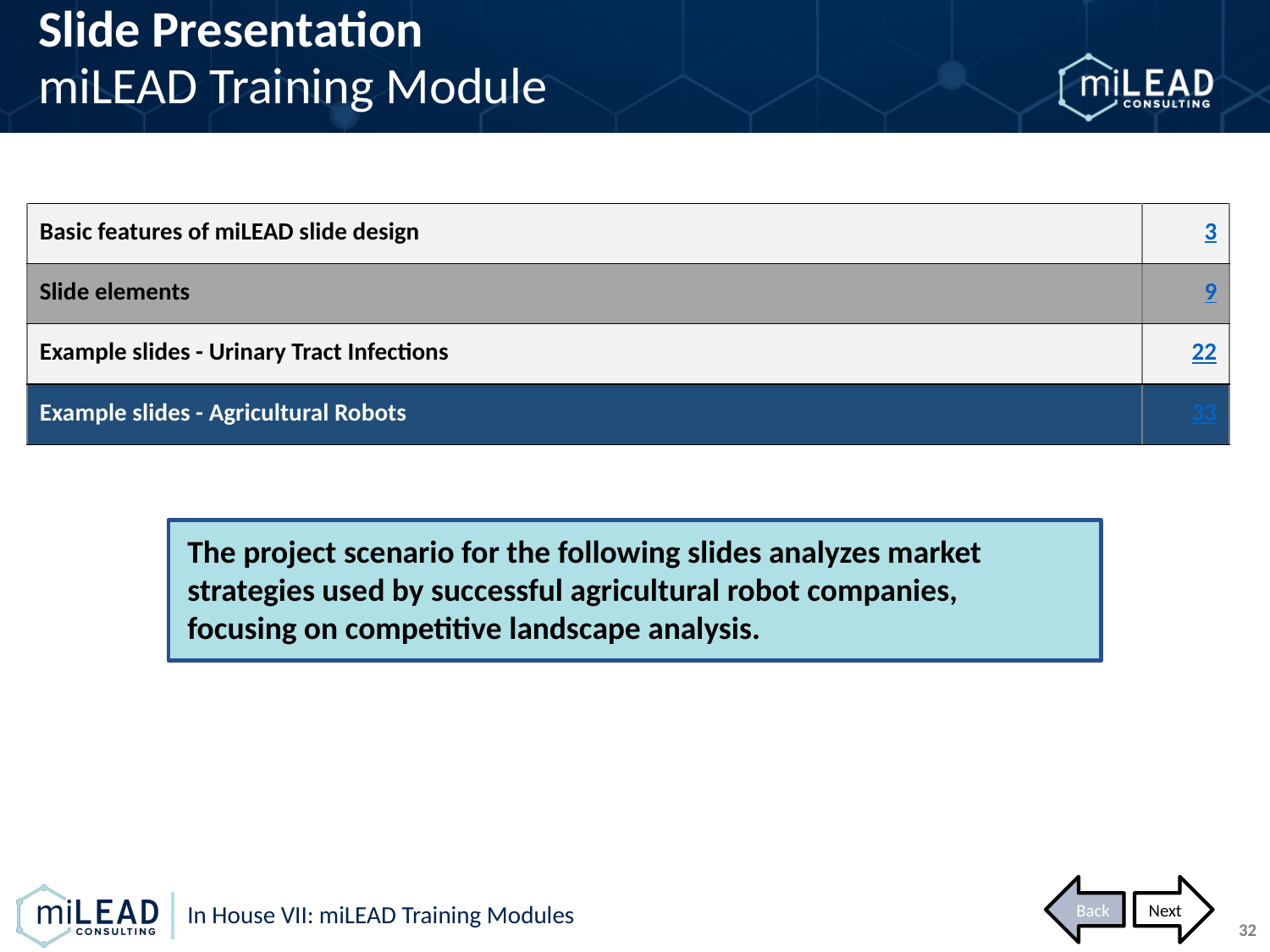

Slide Presentation
miLEAD Training Module

| Basic features of miLEAD slide design | 3 |
| --- | --- |
| Slide elements | 9 |
| Example slides - Urinary Tract Infections | 22 |
| Example slides - Agricultural Robots | 33 |

The project scenario for the following slides analyzes market strategies used by successful agricultural robot companies, focusing on competitive landscape analysis.
Back
Next